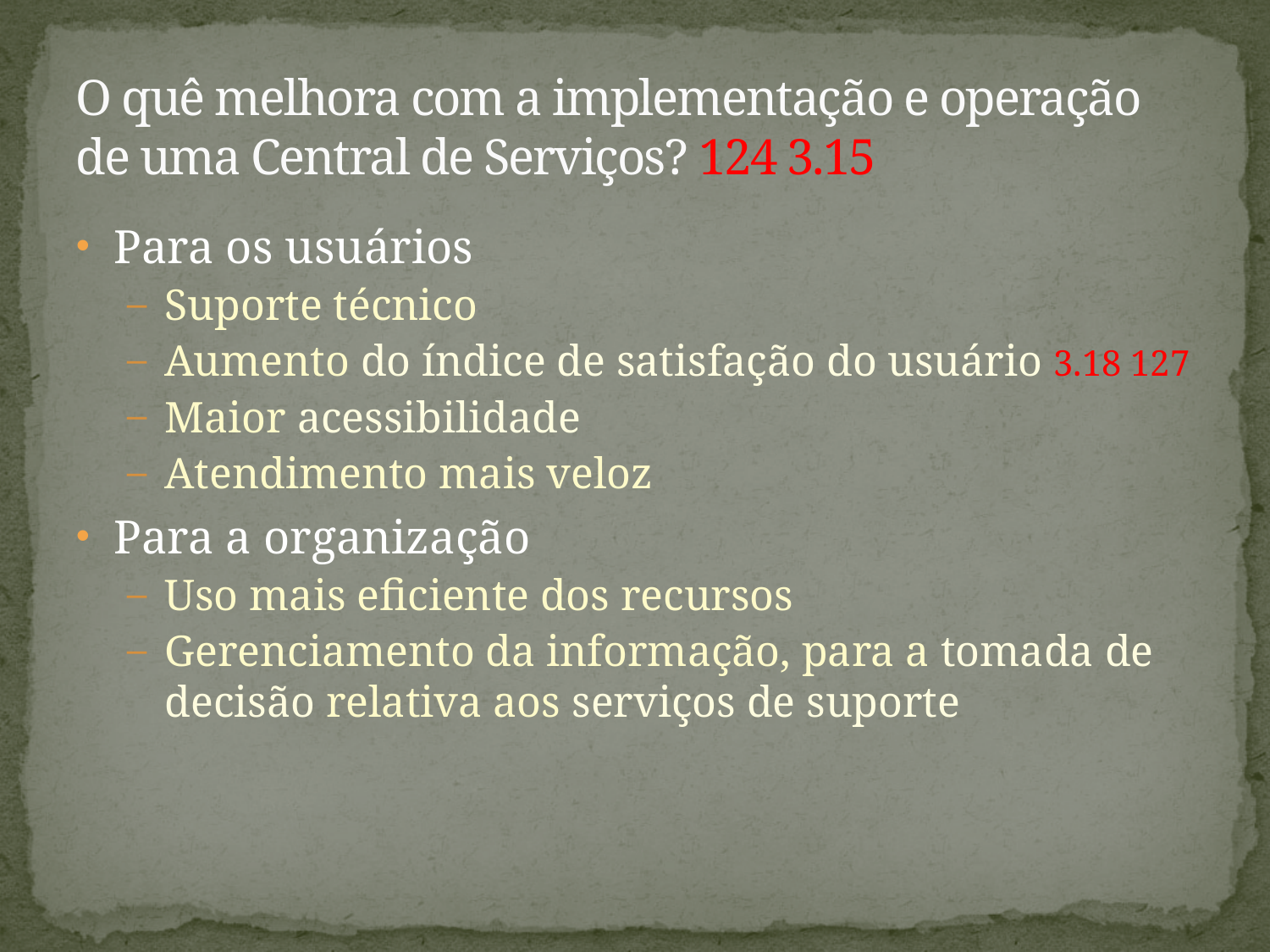

# O quê melhora com a implementação e operação de uma Central de Serviços? 124 3.15
Para os usuários
Suporte técnico
Aumento do índice de satisfação do usuário 3.18 127
Maior acessibilidade
Atendimento mais veloz
Para a organização
Uso mais eficiente dos recursos
Gerenciamento da informação, para a tomada de decisão relativa aos serviços de suporte